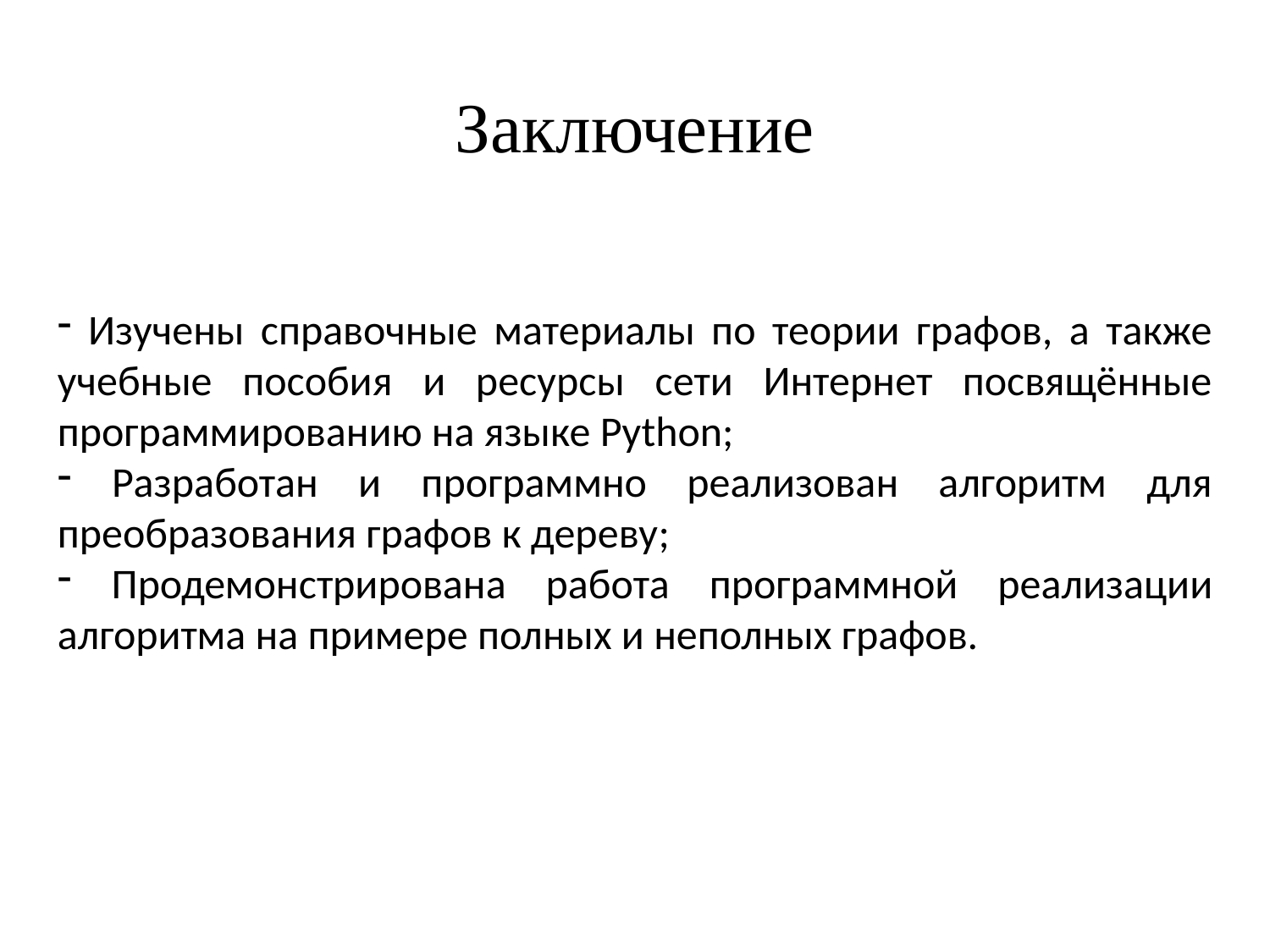

Заключение
 Изучены справочные материалы по теории графов, а также учебные пособия и ресурсы сети Интернет посвящённые программированию на языке Python;
 Разработан и программно реализован алгоритм для преобразования графов к дереву;
 Продемонстрирована работа программной реализации алгоритма на примере полных и неполных графов.